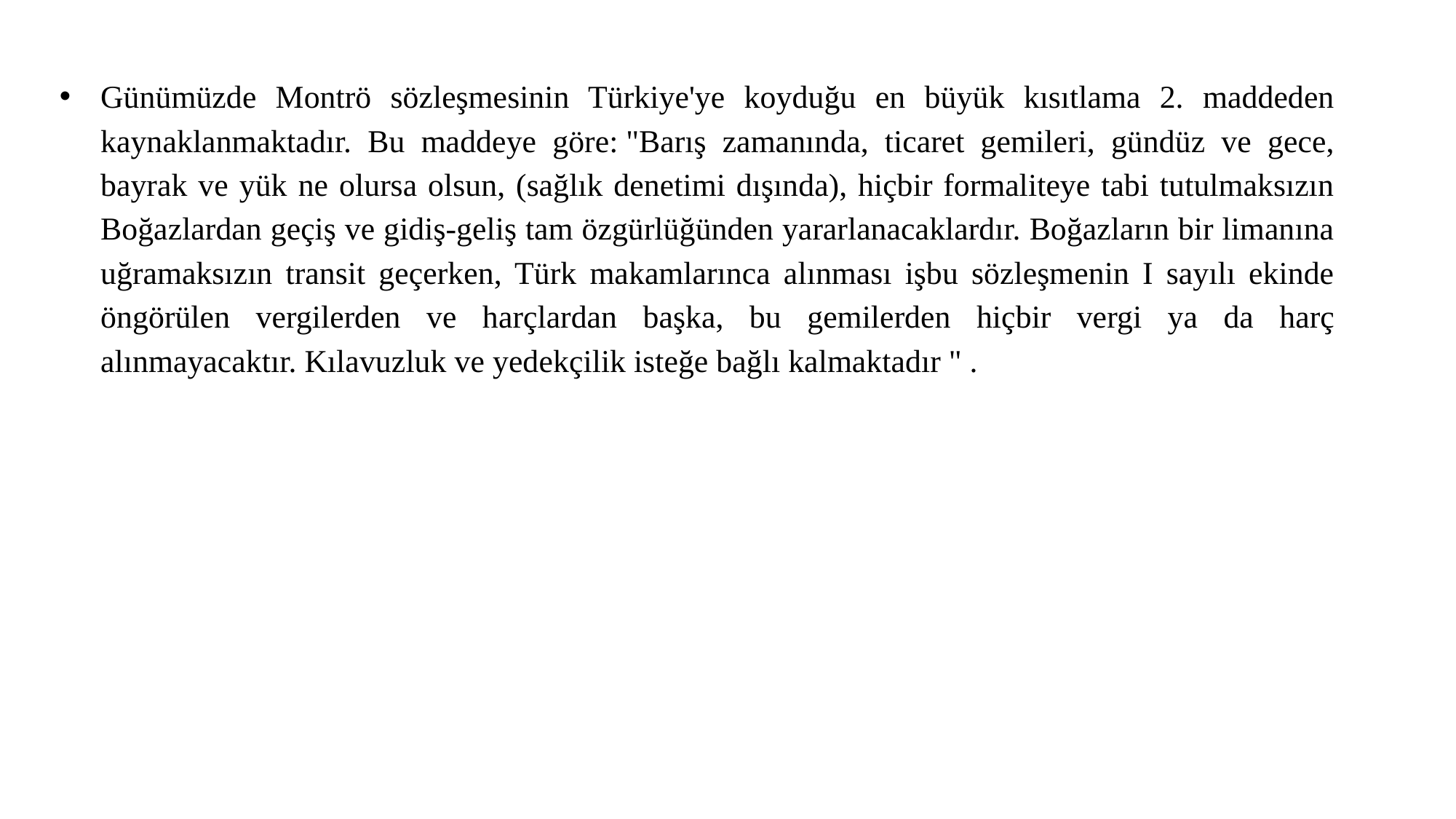

Günümüzde Montrö sözleşmesinin Türkiye'ye koyduğu en büyük kısıtlama 2. maddeden kaynaklanmaktadır. Bu maddeye göre: "Barış zamanında, ticaret gemileri, gündüz ve gece, bayrak ve yük ne olursa olsun, (sağlık denetimi dışında), hiçbir formaliteye tabi tutulmaksızın Boğazlardan geçiş ve gidiş-geliş tam özgürlüğünden yararlanacaklardır. Boğazların bir limanına uğramaksızın transit geçerken, Türk makamlarınca alınması işbu sözleşmenin I sayılı ekinde öngörülen vergilerden ve harçlardan başka, bu gemilerden hiçbir vergi ya da harç alınmayacaktır. Kılavuzluk ve yedekçilik isteğe bağlı kalmaktadır " .